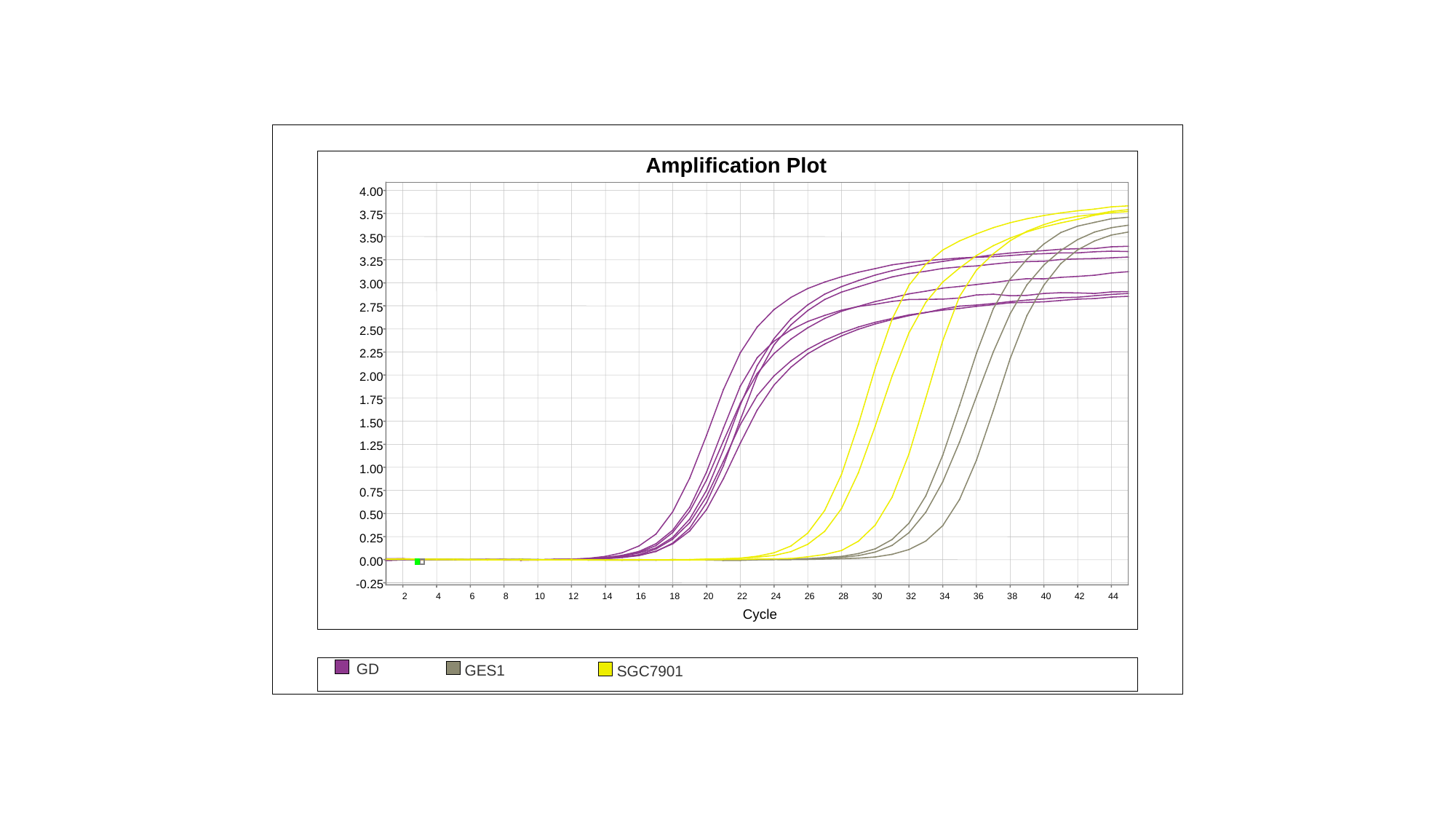

Amplification Plot

4.00

3.75

3.50

3.25

3.00

2.75

2.50

2.25

2.00

1.75

1.50

1.25

1.00

0.75

0.50

0.25

0.00

-0.25

2
4
6
8
10
12
14
16
18
20
22
24
26
28
30
32
34
36
38
40
42
44
Cycle

GD

GES1

SGC7901